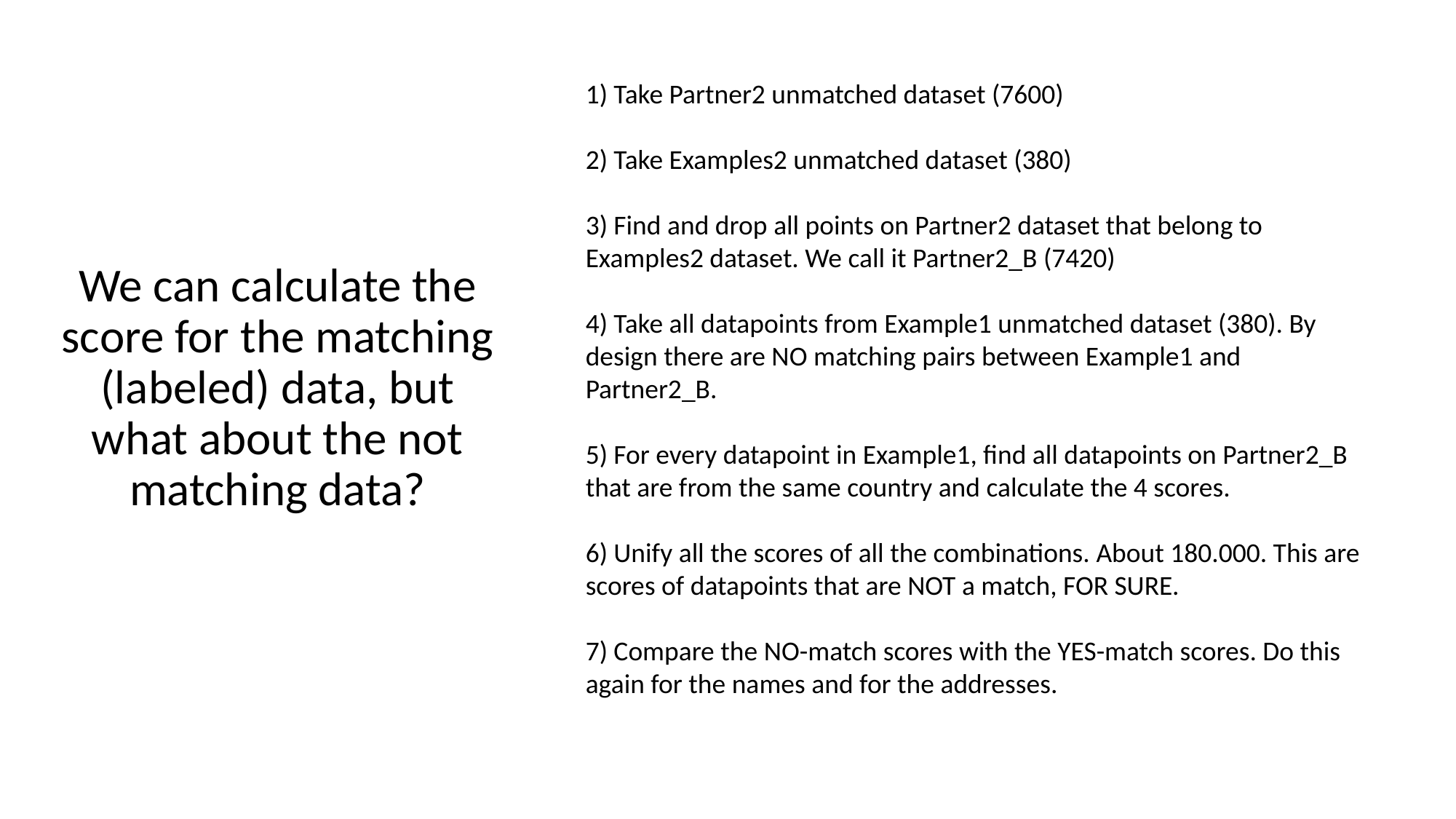

1) Take Partner2 unmatched dataset (7600)

2) Take Examples2 unmatched dataset (380)

3) Find and drop all points on Partner2 dataset that belong to Examples2 dataset. We call it Partner2_B (7420)

4) Take all datapoints from Example1 unmatched dataset (380). By design there are NO matching pairs between Example1 and Partner2_B.

5) For every datapoint in Example1, find all datapoints on Partner2_B that are from the same country and calculate the 4 scores.

6) Unify all the scores of all the combinations. About 180.000. This are scores of datapoints that are NOT a match, FOR SURE.

7) Compare the NO-match scores with the YES-match scores. Do this again for the names and for the addresses.
We can calculate the score for the matching (labeled) data, but what about the not matching data?